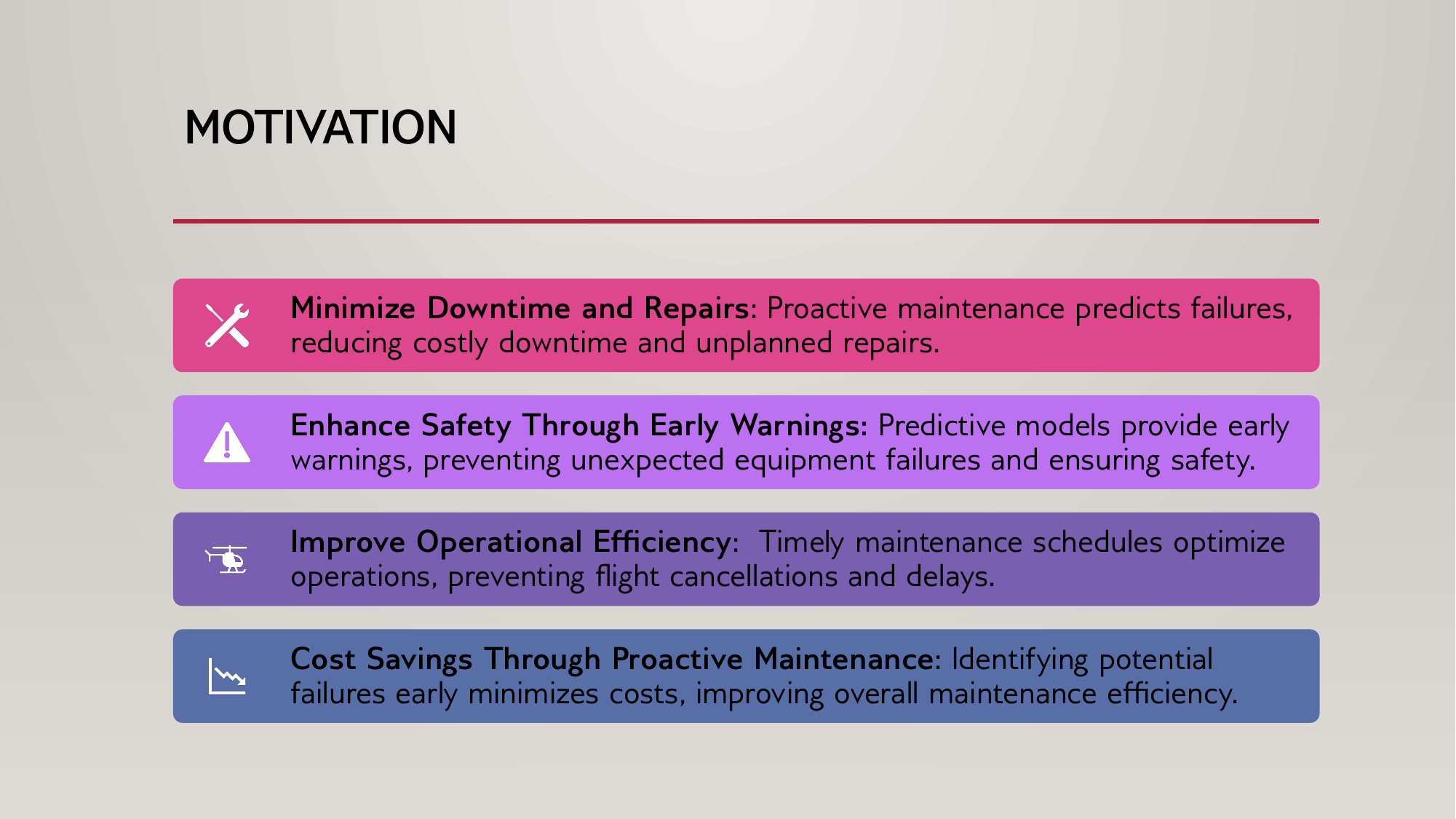

# MOTIVATION

Minimize Downtime and Repairs: Proactive maintenance predicts failures, reducing costly downtime and unplanned repairs.
Enhance Safety Through Early Warnings: Predictive models provide early warnings, preventing unexpected equipment failures and ensuring safety.
Improve Operational Efficiency:  Timely maintenance schedules optimize operations, preventing flight cancellations and delays.
Cost Savings Through Proactive Maintenance: Identifying potential failures early minimizes costs, improving overall maintenance efficiency.